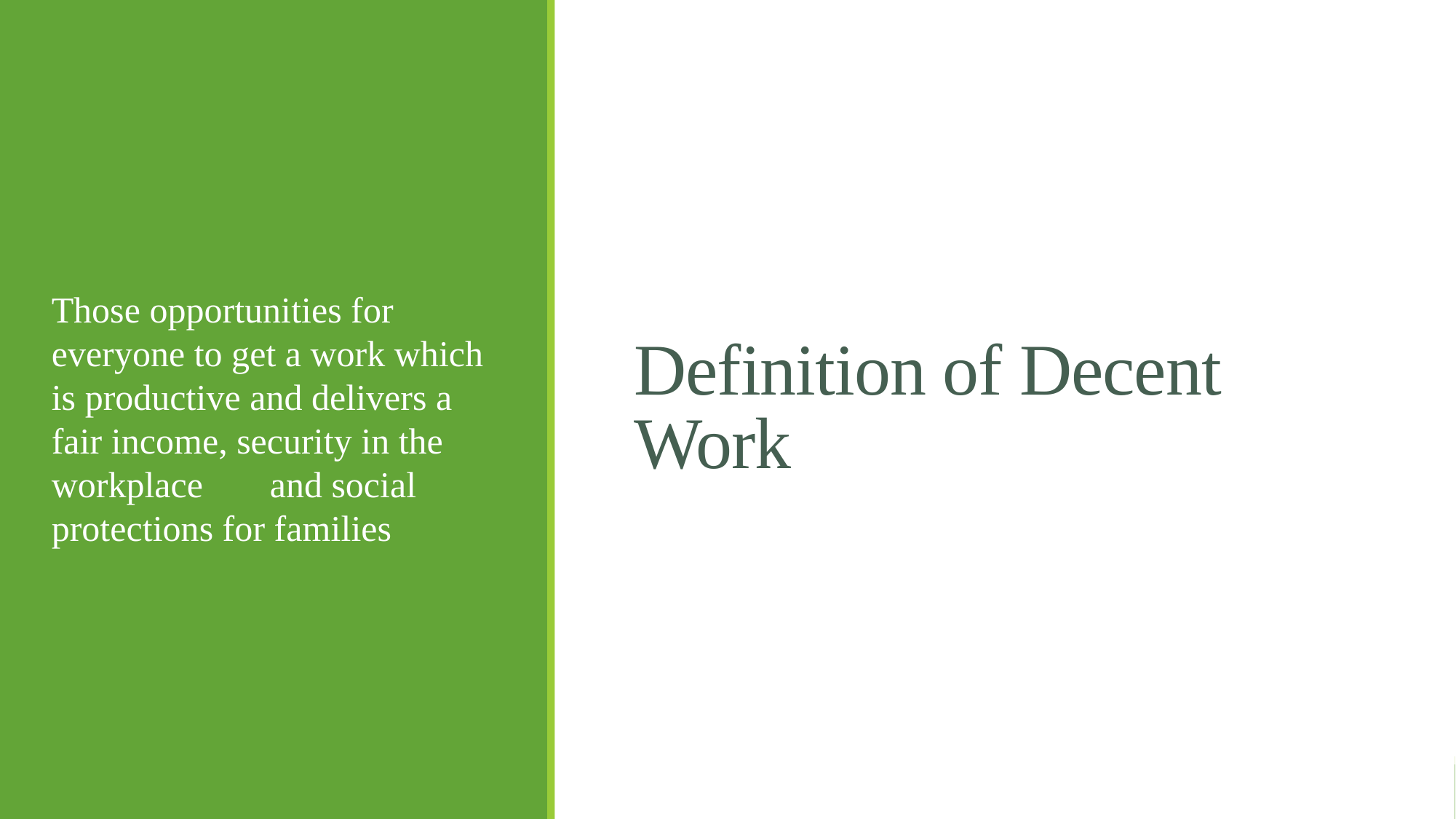

# Definition of Decent Work
Those opportunities for everyone to get a work which is productive and delivers a fair income, security in the workplace 	and social protections for families